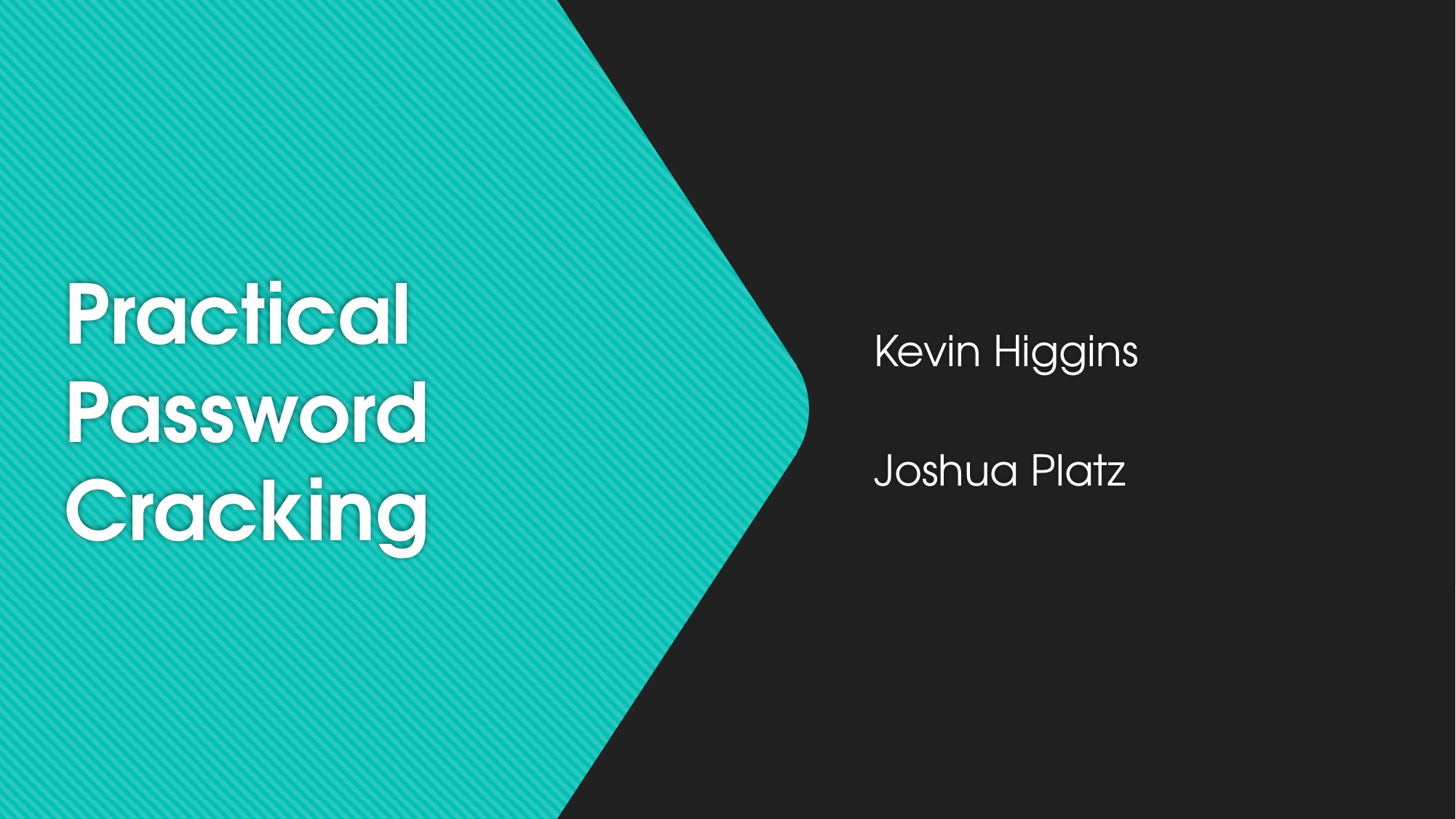

# Practical Password Cracking
Kevin Higgins
Joshua Platz